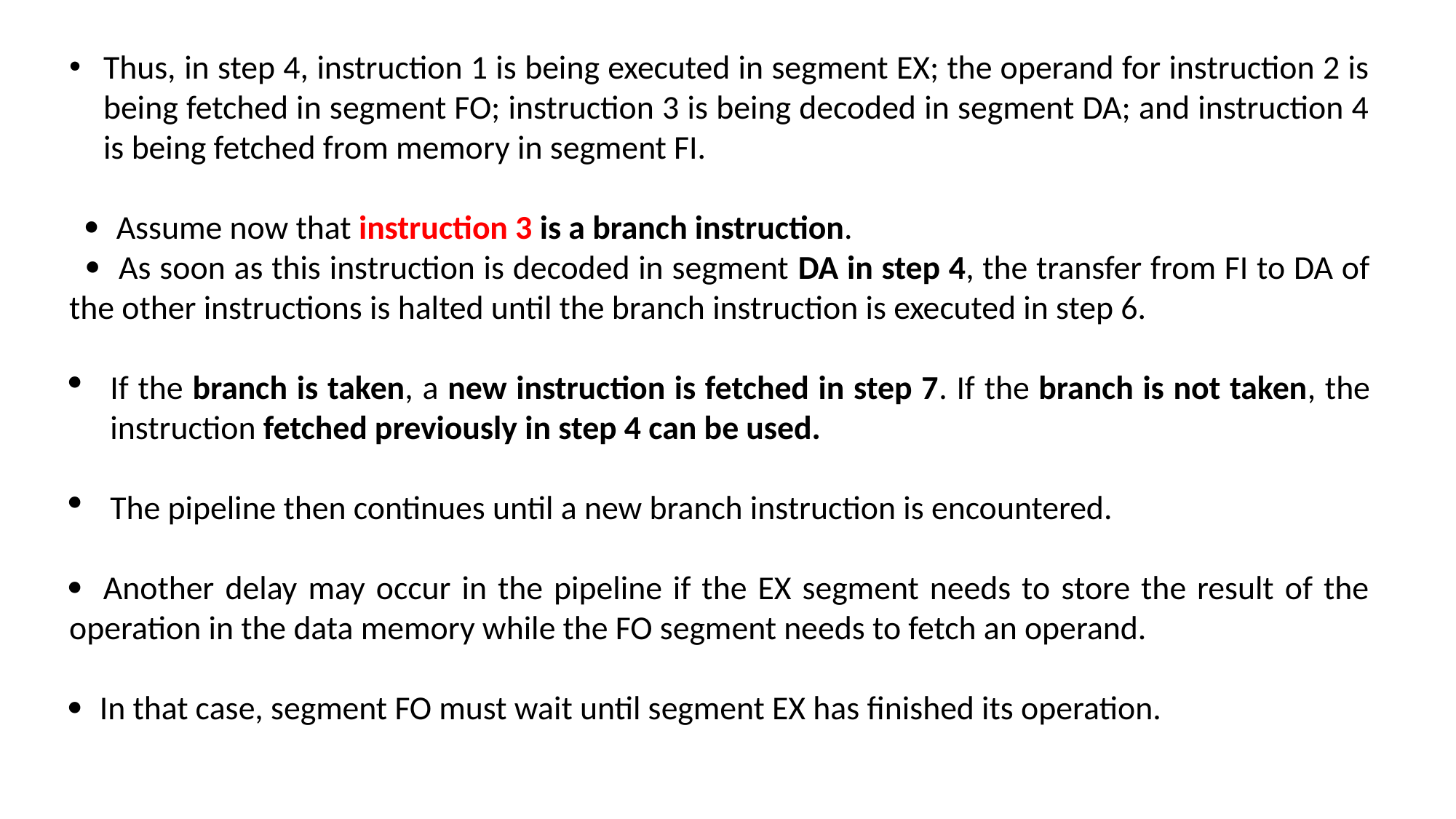

Thus, in step 4, instruction 1 is being executed in segment EX; the operand for instruction 2 is being fetched in segment FO; instruction 3 is being decoded in segment DA; and instruction 4 is being fetched from memory in segment FI.

 • Assume now that instruction 3 is a branch instruction.
 • As soon as this instruction is decoded in segment DA in step 4, the transfer from FI to DA of the other instructions is halted until the branch instruction is executed in step 6.

If the branch is taken, a new instruction is fetched in step 7. If the branch is not taken, the instruction fetched previously in step 4 can be used.

The pipeline then continues until a new branch instruction is encountered.

• Another delay may occur in the pipeline if the EX segment needs to store the result of the operation in the data memory while the FO segment needs to fetch an operand.

• In that case, segment FO must wait until segment EX has finished its operation.